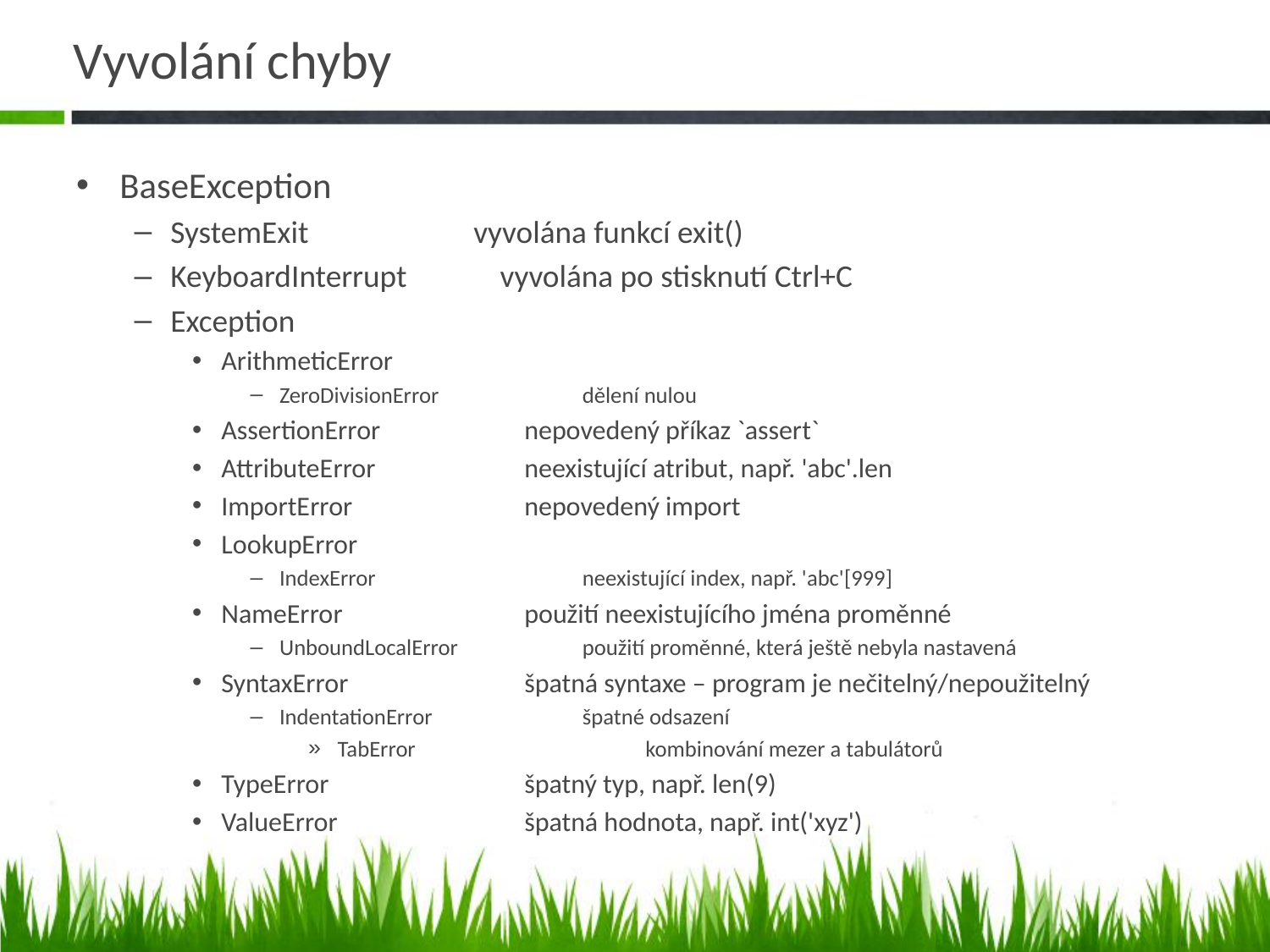

# Vyvolání chyby
BaseException
SystemExit                     	vyvolána funkcí exit()
KeyboardInterrupt             vyvolána po stisknutí Ctrl+C
Exception
ArithmeticError
ZeroDivisionError    	dělení nulou
AssertionError            	nepovedený příkaz `assert`
AttributeError            	neexistující atribut, např. 'abc'.len
ImportError               	nepovedený import
LookupError
IndexError           	neexistující index, např. 'abc'[999]
NameError                 	použití neexistujícího jména proměnné
UnboundLocalError    	použití proměnné, která ještě nebyla nastavená
SyntaxError               	špatná syntaxe – program je nečitelný/nepoužitelný
IndentationError     	špatné odsazení
TabError       	 kombinování mezer a tabulátorů
TypeError                 	špatný typ, např. len(9)
ValueError                	špatná hodnota, např. int('xyz')